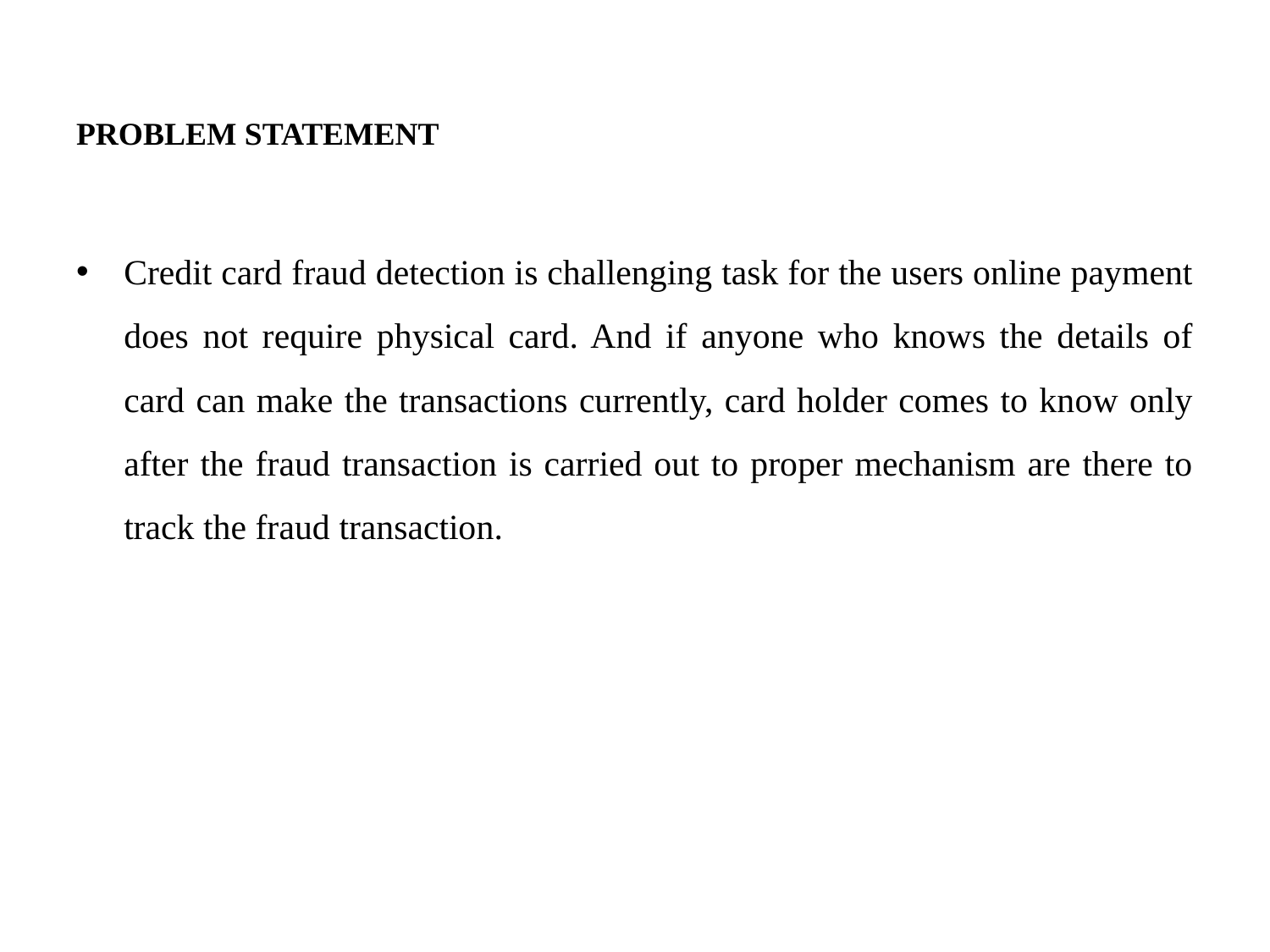

# PROBLEM STATEMENT
Credit card fraud detection is challenging task for the users online payment does not require physical card. And if anyone who knows the details of card can make the transactions currently, card holder comes to know only after the fraud transaction is carried out to proper mechanism are there to track the fraud transaction.